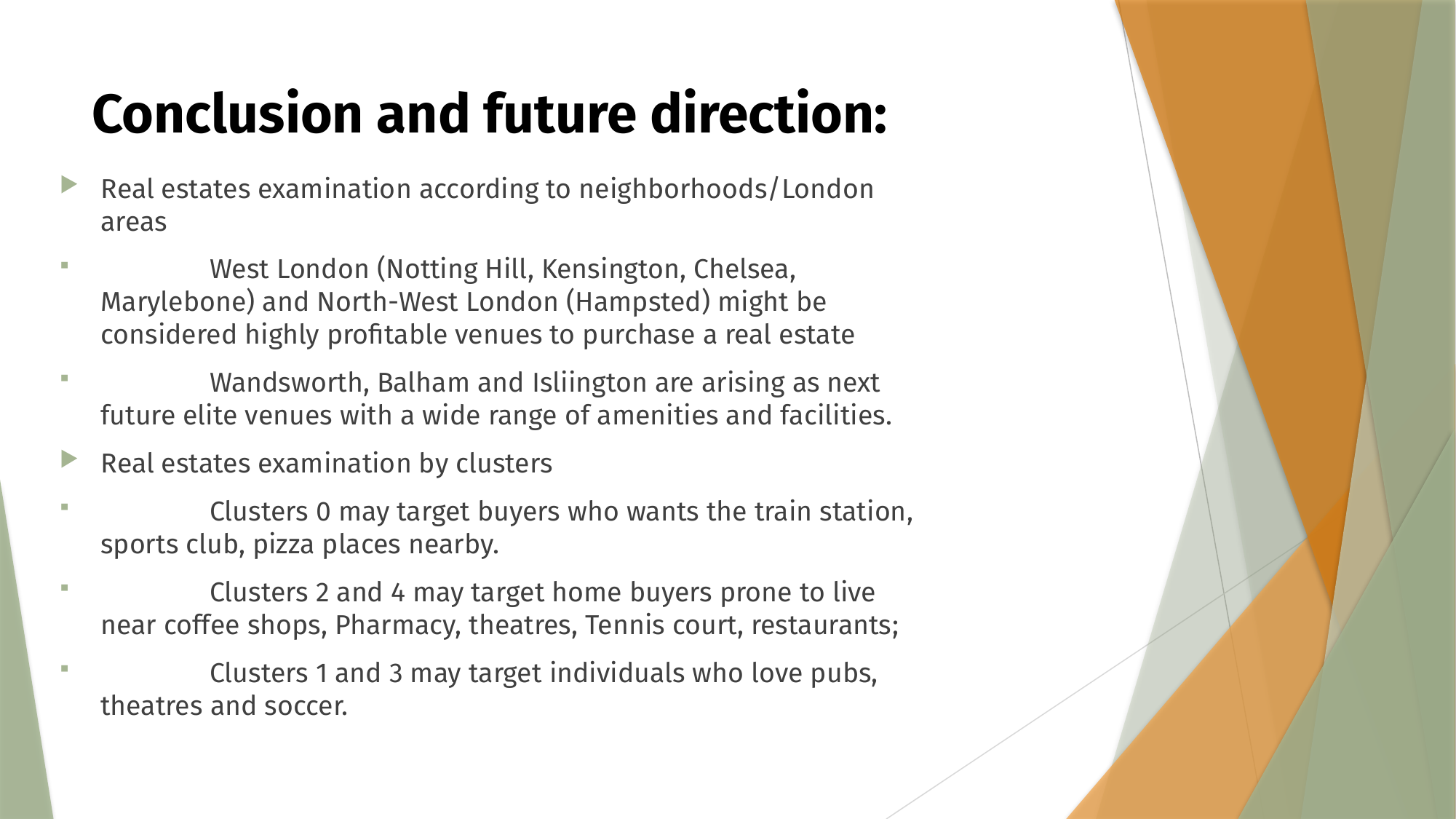

# Conclusion and future direction:
Real estates examination according to neighborhoods/London areas
	West London (Notting Hill, Kensington, Chelsea, Marylebone) and North-West London (Hampsted) might be considered highly profitable venues to purchase a real estate
	Wandsworth, Balham and Isliington are arising as next future elite venues with a wide range of amenities and facilities.
Real estates examination by clusters
	Clusters 0 may target buyers who wants the train station, sports club, pizza places nearby.
	Clusters 2 and 4 may target home buyers prone to live near coffee shops, Pharmacy, theatres, Tennis court, restaurants;
	Clusters 1 and 3 may target individuals who love pubs, theatres and soccer.